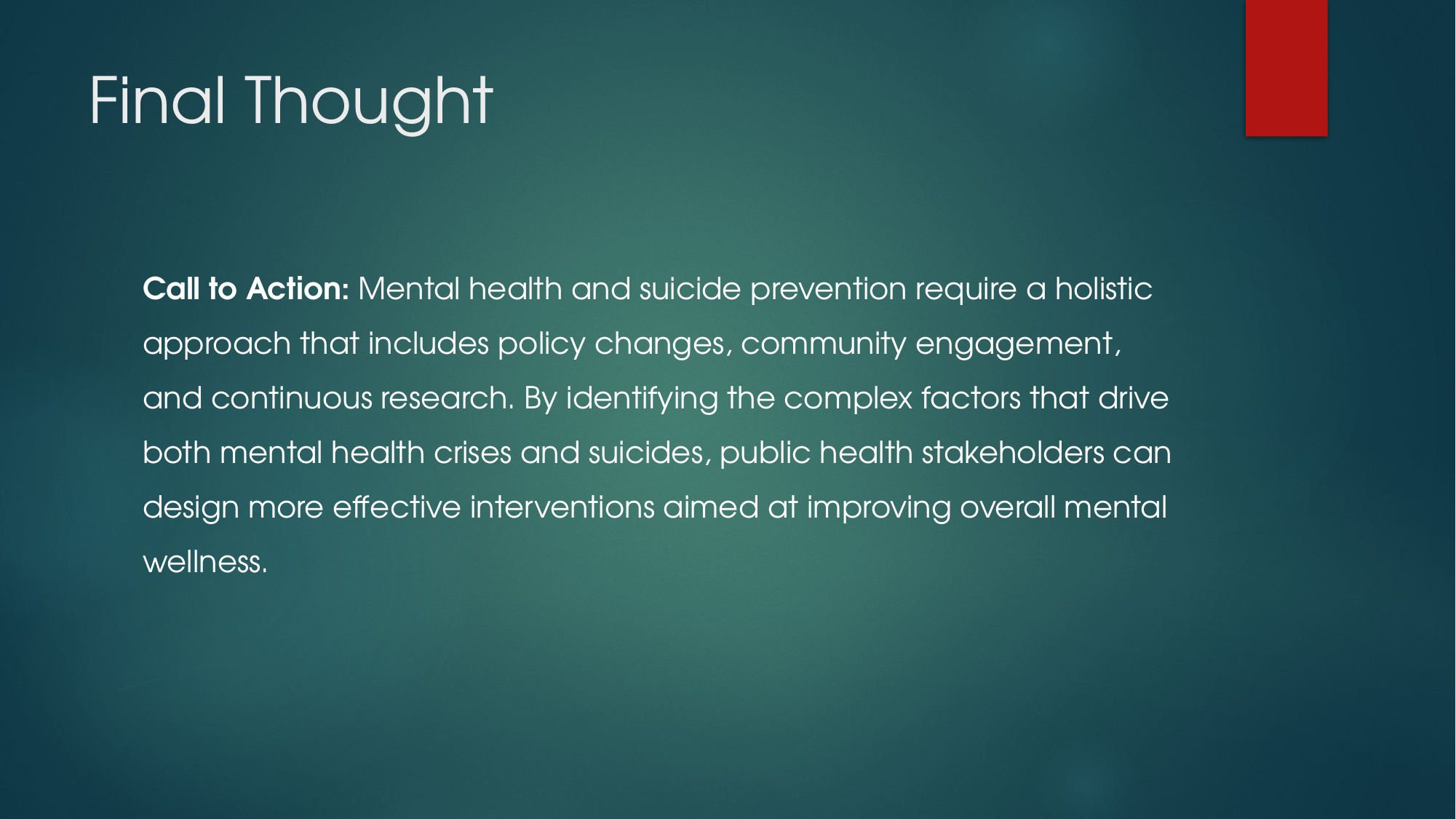

# Final Thought
Call to Action: Mental health and suicide prevention require a holistic approach that includes policy changes, community engagement, and continuous research. By identifying the complex factors that drive both mental health crises and suicides, public health stakeholders can design more effective interventions aimed at improving overall mental wellness.